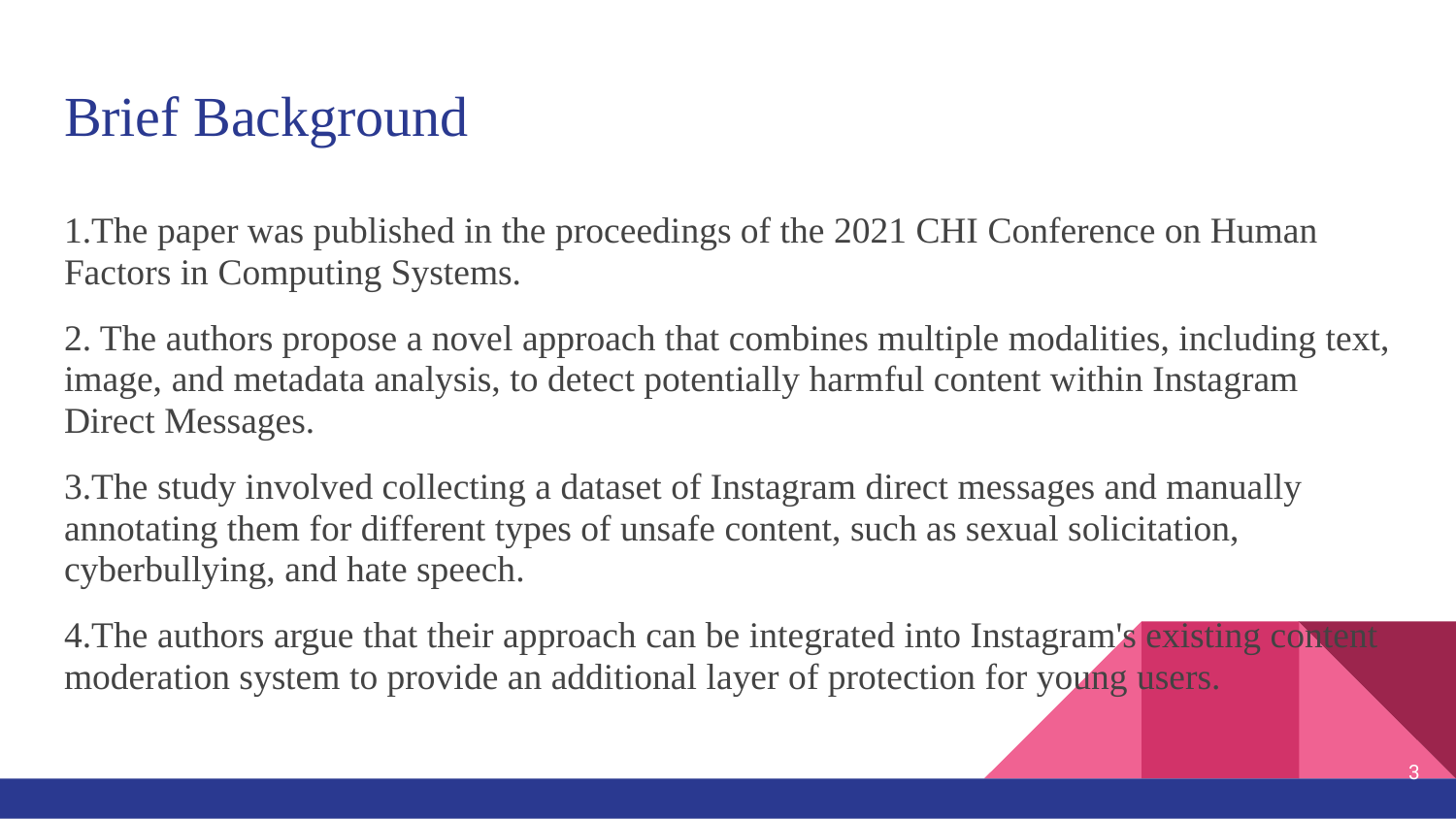

# Brief Background
1.The paper was published in the proceedings of the 2021 CHI Conference on Human Factors in Computing Systems.
2. The authors propose a novel approach that combines multiple modalities, including text, image, and metadata analysis, to detect potentially harmful content within Instagram Direct Messages.
3.The study involved collecting a dataset of Instagram direct messages and manually annotating them for different types of unsafe content, such as sexual solicitation, cyberbullying, and hate speech.
4.The authors argue that their approach can be integrated into Instagram's existing content moderation system to provide an additional layer of protection for young users.
3